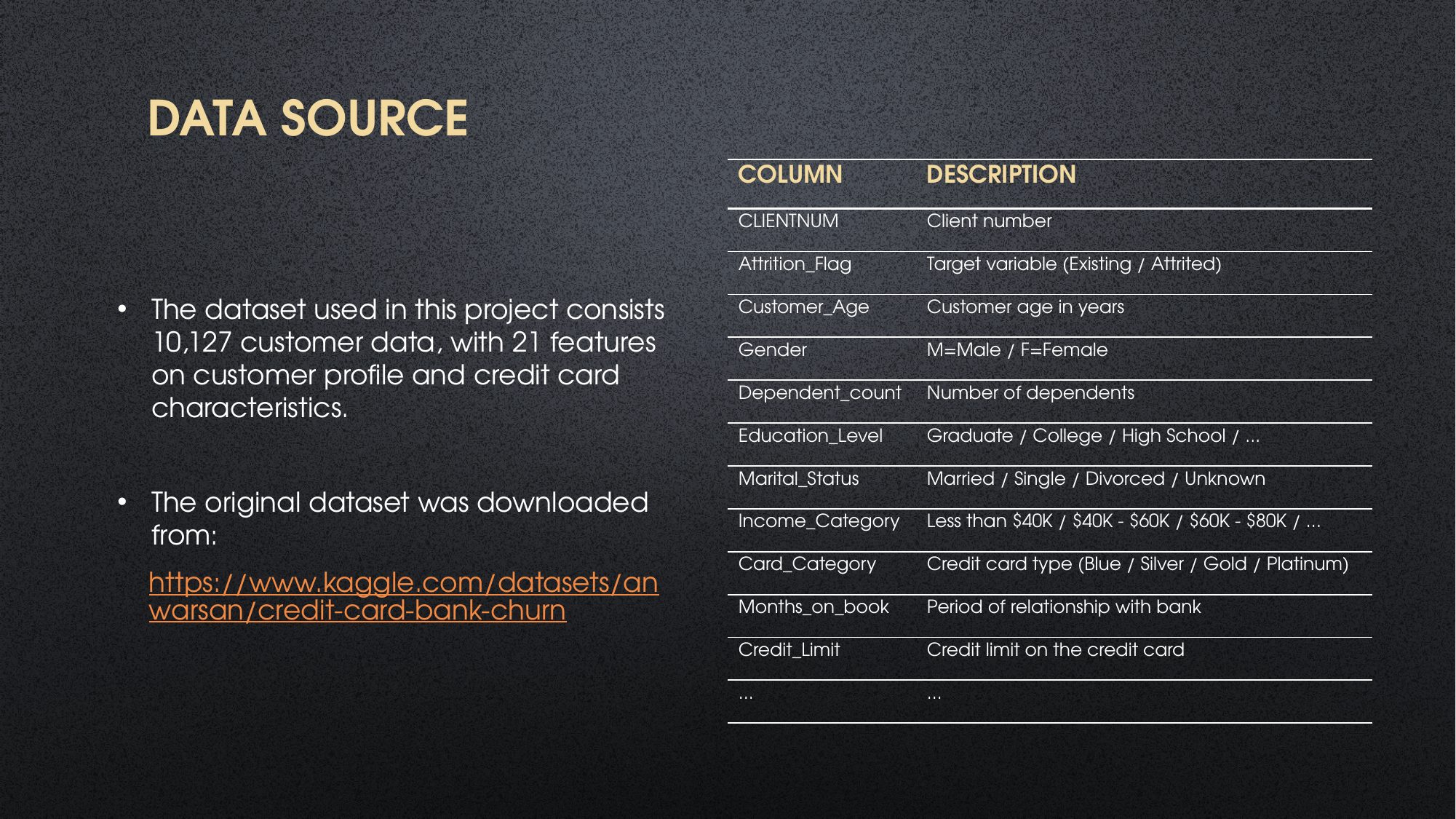

# Data Source
The dataset used in this project consists 10,127 customer data, with 21 features on customer profile and credit card characteristics.

The original dataset was downloaded from:
https://www.kaggle.com/datasets/anwarsan/credit-card-bank-churn
| COLUMN | DESCRIPTION |
| --- | --- |
| CLIENTNUM | Client number |
| Attrition\_Flag | Target variable (Existing / Attrited) |
| Customer\_Age | Customer age in years |
| Gender | M=Male / F=Female |
| Dependent\_count | Number of dependents |
| Education\_Level | Graduate / College / High School / ... |
| Marital\_Status | Married / Single / Divorced / Unknown |
| Income\_Category | Less than $40K / $40K - $60K / $60K - $80K / ... |
| Card\_Category | Credit card type (Blue / Silver / Gold / Platinum) |
| Months\_on\_book | Period of relationship with bank |
| Credit\_Limit | Credit limit on the credit card |
| ... | ... |